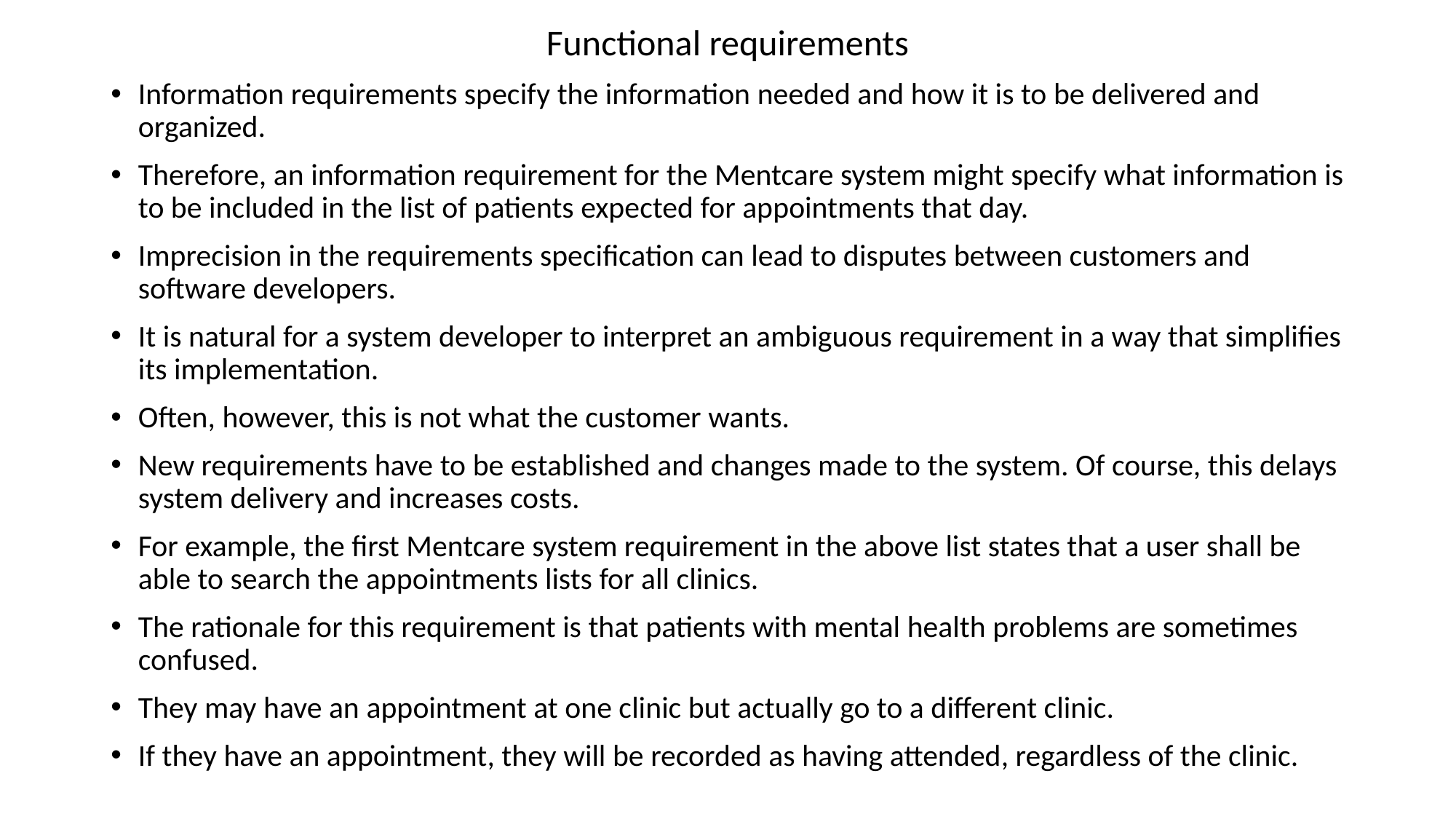

# Functional requirements
Information requirements specify the information needed and how it is to be delivered and organized.
Therefore, an information requirement for the Mentcare system might specify what information is to be included in the list of patients expected for appointments that day.
Imprecision in the requirements specification can lead to disputes between customers and software developers.
It is natural for a system developer to interpret an ambiguous requirement in a way that simplifies its implementation.
Often, however, this is not what the customer wants.
New requirements have to be established and changes made to the system. Of course, this delays system delivery and increases costs.
For example, the first Mentcare system requirement in the above list states that a user shall be able to search the appointments lists for all clinics.
The rationale for this requirement is that patients with mental health problems are sometimes confused.
They may have an appointment at one clinic but actually go to a different clinic.
If they have an appointment, they will be recorded as having attended, regardless of the clinic.